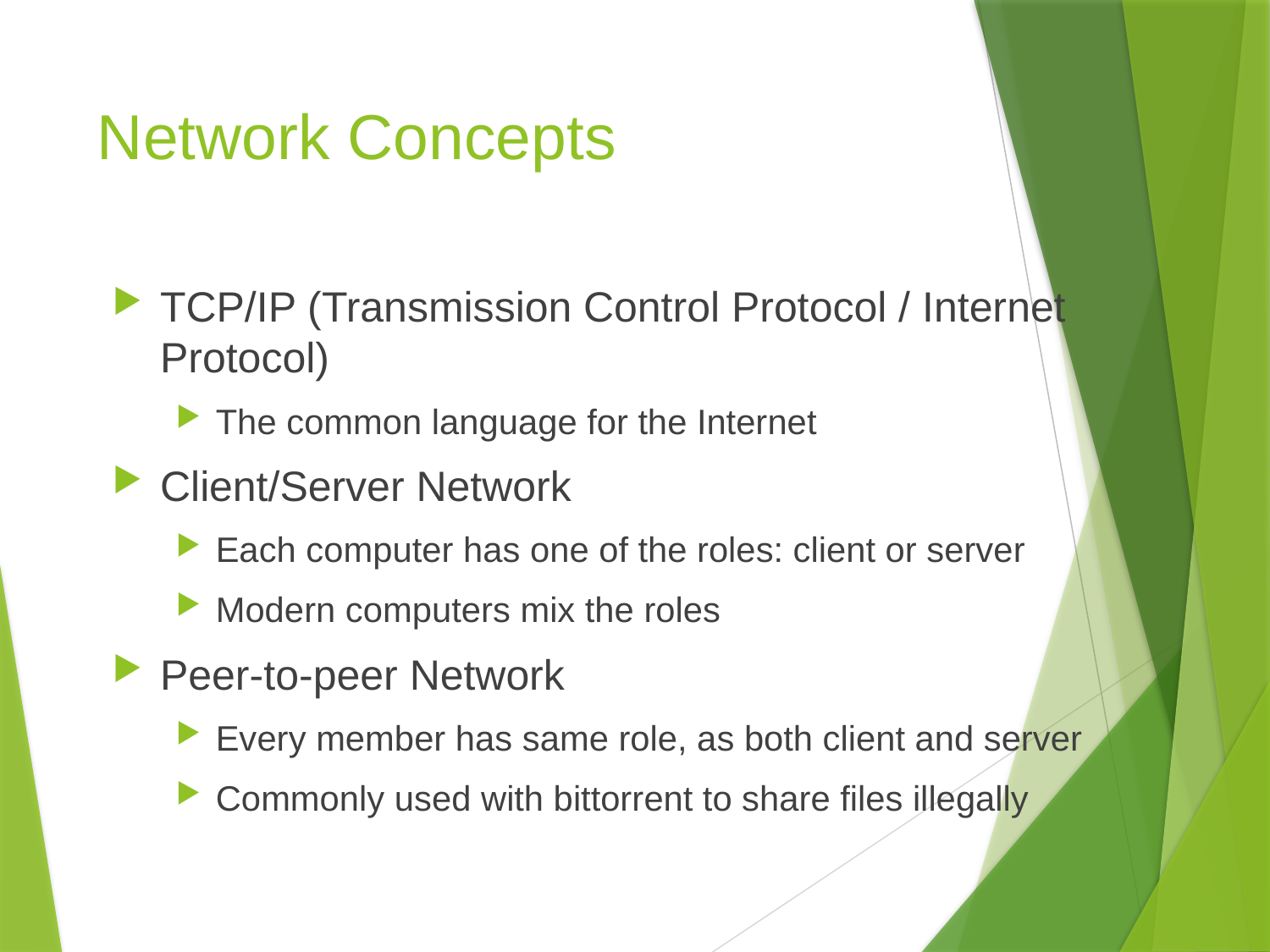

# Network Concepts
TCP/IP (Transmission Control Protocol / Internet Protocol)
The common language for the Internet
Client/Server Network
Each computer has one of the roles: client or server
Modern computers mix the roles
Peer-to-peer Network
Every member has same role, as both client and server
Commonly used with bittorrent to share files illegally